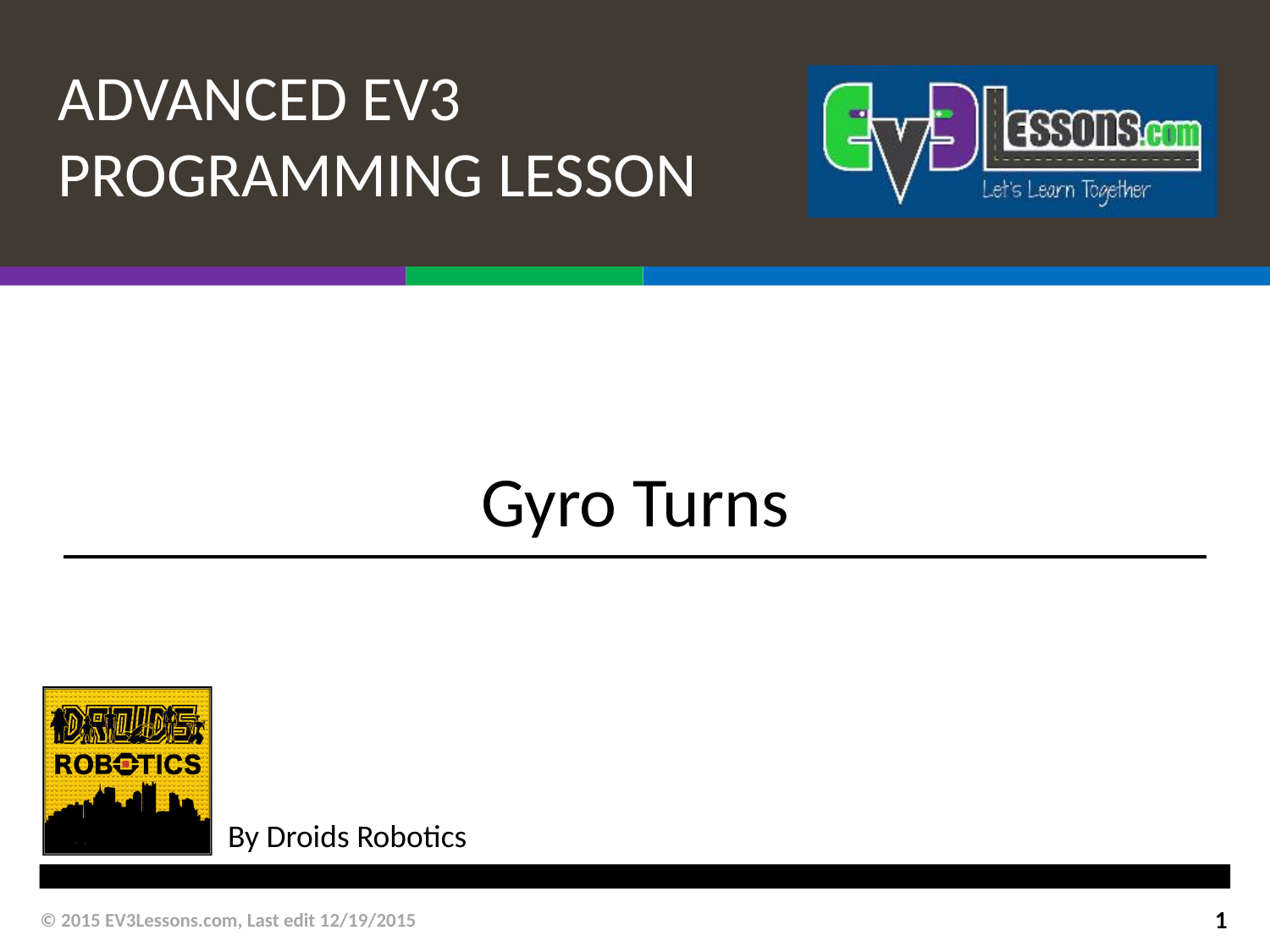

# Gyro Turns

© 2015 EV3Lessons.com, Last edit 12/19/2015
1